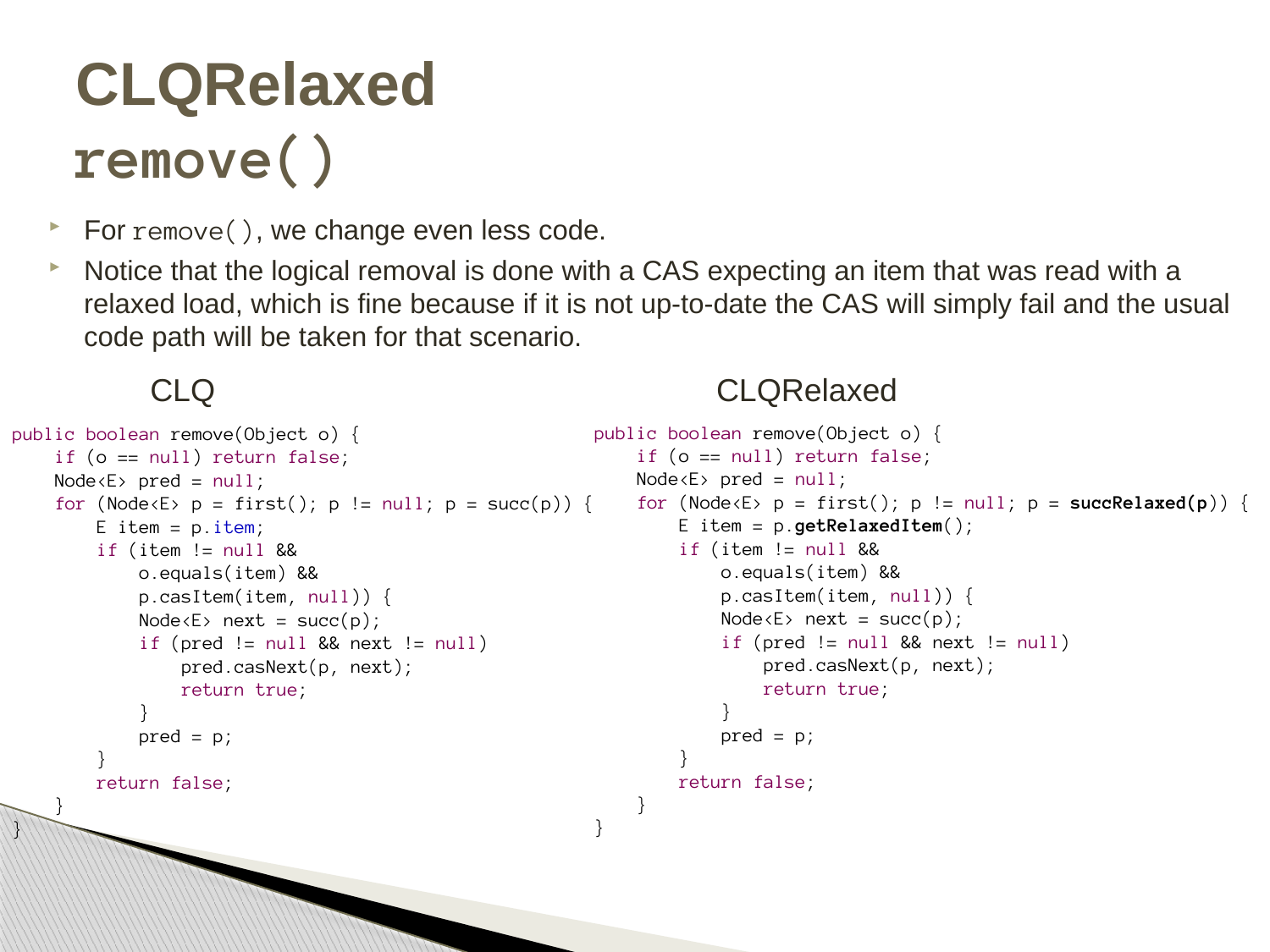

# CLQRelaxed remove()
For remove(), we change even less code.
Notice that the logical removal is done with a CAS expecting an item that was read with a relaxed load, which is fine because if it is not up-to-date the CAS will simply fail and the usual code path will be taken for that scenario.

CLQ
CLQRelaxed
public boolean remove(Object o) {
    if (o == null) return false;
    Node<E> pred = null;
    for (Node<E> p = first(); p != null; p = succRelaxed(p)) {
        E item = p.getRelaxedItem();
        if (item != null &&
            o.equals(item) &&
            p.casItem(item, null)) {
            Node<E> next = succ(p);
            if (pred != null && next != null)
                pred.casNext(p, next);
                return true;
            }
            pred = p;
        }
        return false;
    }
}
public boolean remove(Object o) {
    if (o == null) return false;
    Node<E> pred = null;
    for (Node<E> p = first(); p != null; p = succ(p)) {
        E item = p.item;
        if (item != null &&
            o.equals(item) &&
            p.casItem(item, null)) {
            Node<E> next = succ(p);
            if (pred != null && next != null)
                pred.casNext(p, next);
                return true;
            }
            pred = p;
        }
        return false;
    }
}